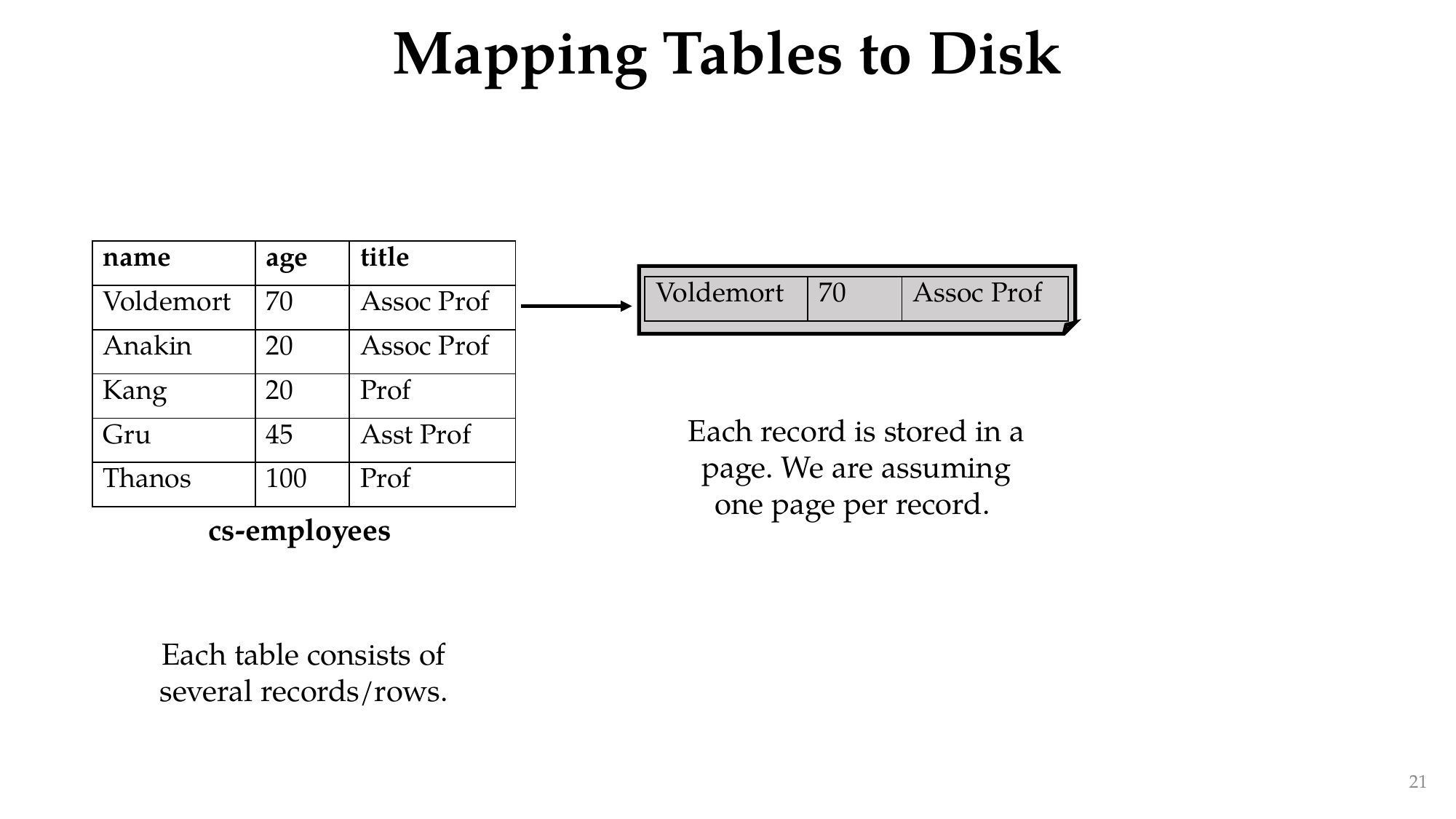

# Mapping Tables to Disk
| name | age | title |
| --- | --- | --- |
| Voldemort | 70 | Assoc Prof |
| Anakin | 20 | Assoc Prof |
| Kang | 20 | Prof |
| Gru | 45 | Asst Prof |
| Thanos | 100 | Prof |

| Voldemort | 70 | Assoc Prof |
| --- | --- | --- |
Each record is stored in a page. We are assuming one page per record.
cs-employees
Each table consists of several records/rows.
21